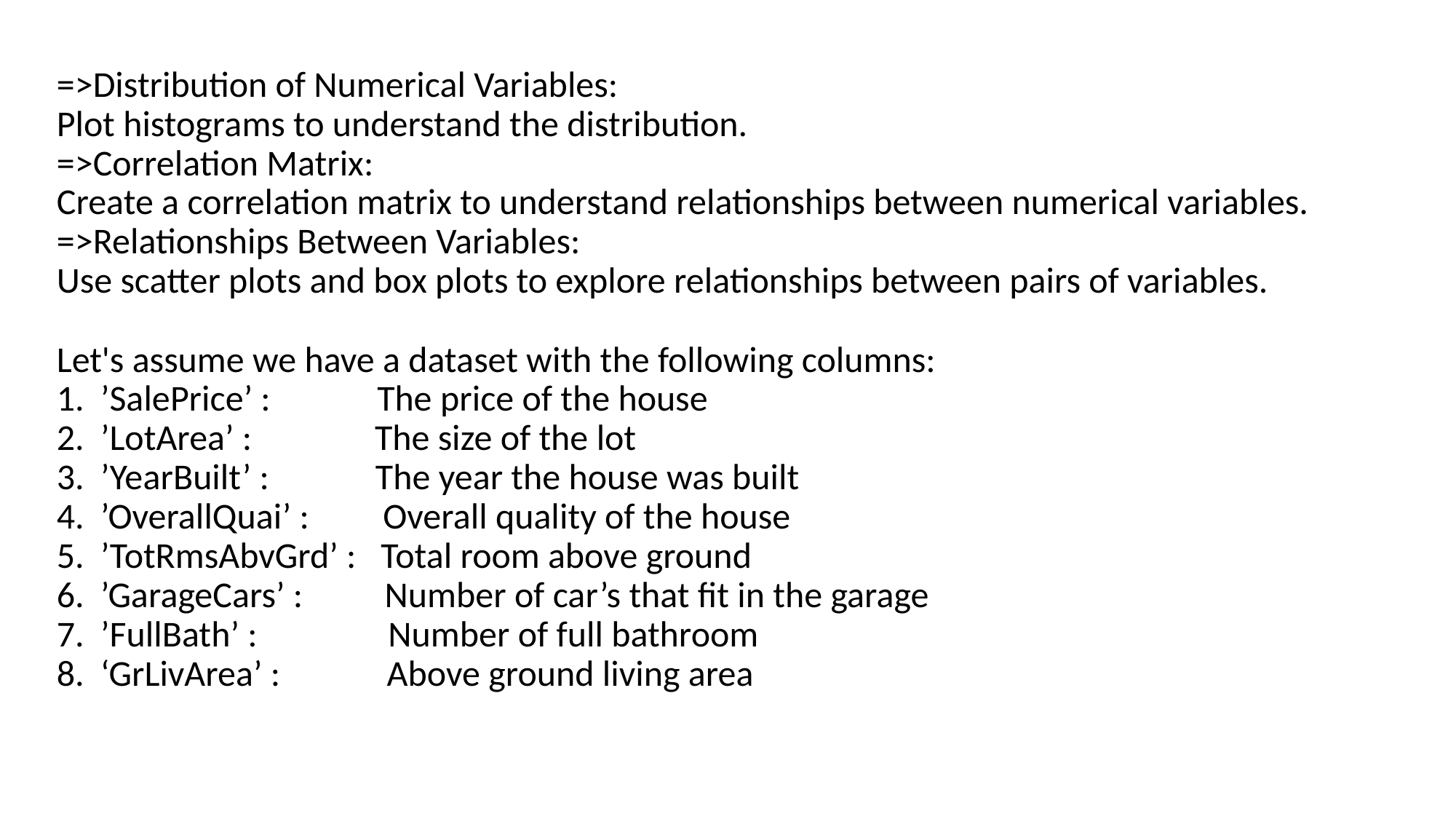

# =>Distribution of Numerical Variables: Plot histograms to understand the distribution. =>Correlation Matrix: Create a correlation matrix to understand relationships between numerical variables. =>Relationships Between Variables: Use scatter plots and box plots to explore relationships between pairs of variables. Let's assume we have a dataset with the following columns: 1.  ’SalePrice’ :             The price of the house 2.  ’LotArea’ :               The size of the lot 3.  ’YearBuilt’ :             The year the house was built 4.  ’OverallQuai’ :         Overall quality of the house 5.  ’TotRmsAbvGrd’ :   Total room above ground 6.  ’GarageCars’ :          Number of car’s that fit in the garage 7.  ’FullBath’ :                Number of full bathroom 8.  ‘GrLivArea’ :             Above ground living area